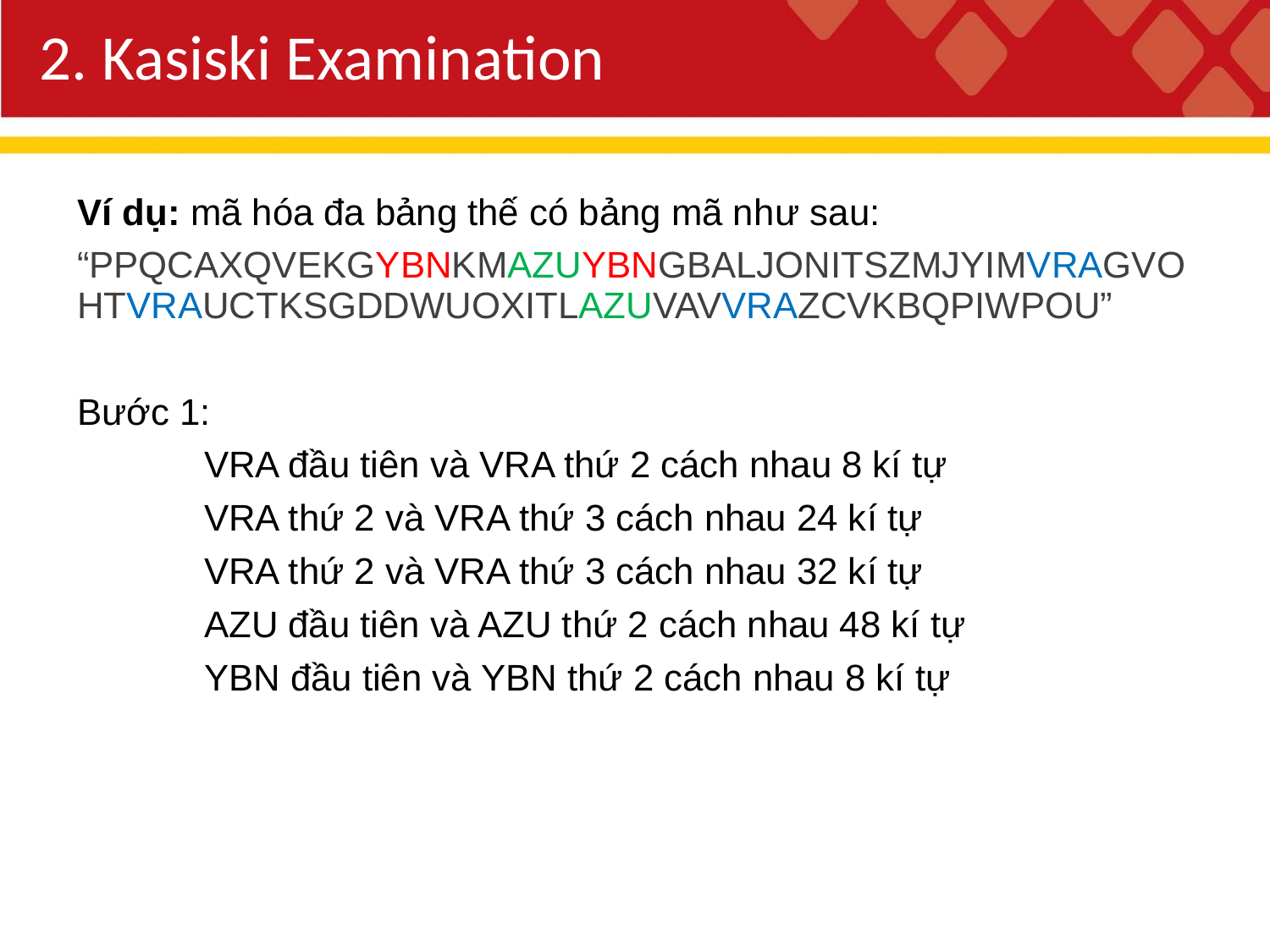

# 2. Kasiski Examination
Ví dụ: mã hóa đa bảng thế có bảng mã như sau:
“PPQCAXQVEKGYBNKMAZUYBNGBALJONITSZMJYIMVRAGVOHTVRAUCTKSGDDWUOXITLAZUVAVVRAZCVKBQPIWPOU”

Bước 1:
	VRA đầu tiên và VRA thứ 2 cách nhau 8 kí tự
	VRA thứ 2 và VRA thứ 3 cách nhau 24 kí tự
	VRA thứ 2 và VRA thứ 3 cách nhau 32 kí tự
	AZU đầu tiên và AZU thứ 2 cách nhau 48 kí tự
	YBN đầu tiên và YBN thứ 2 cách nhau 8 kí tự